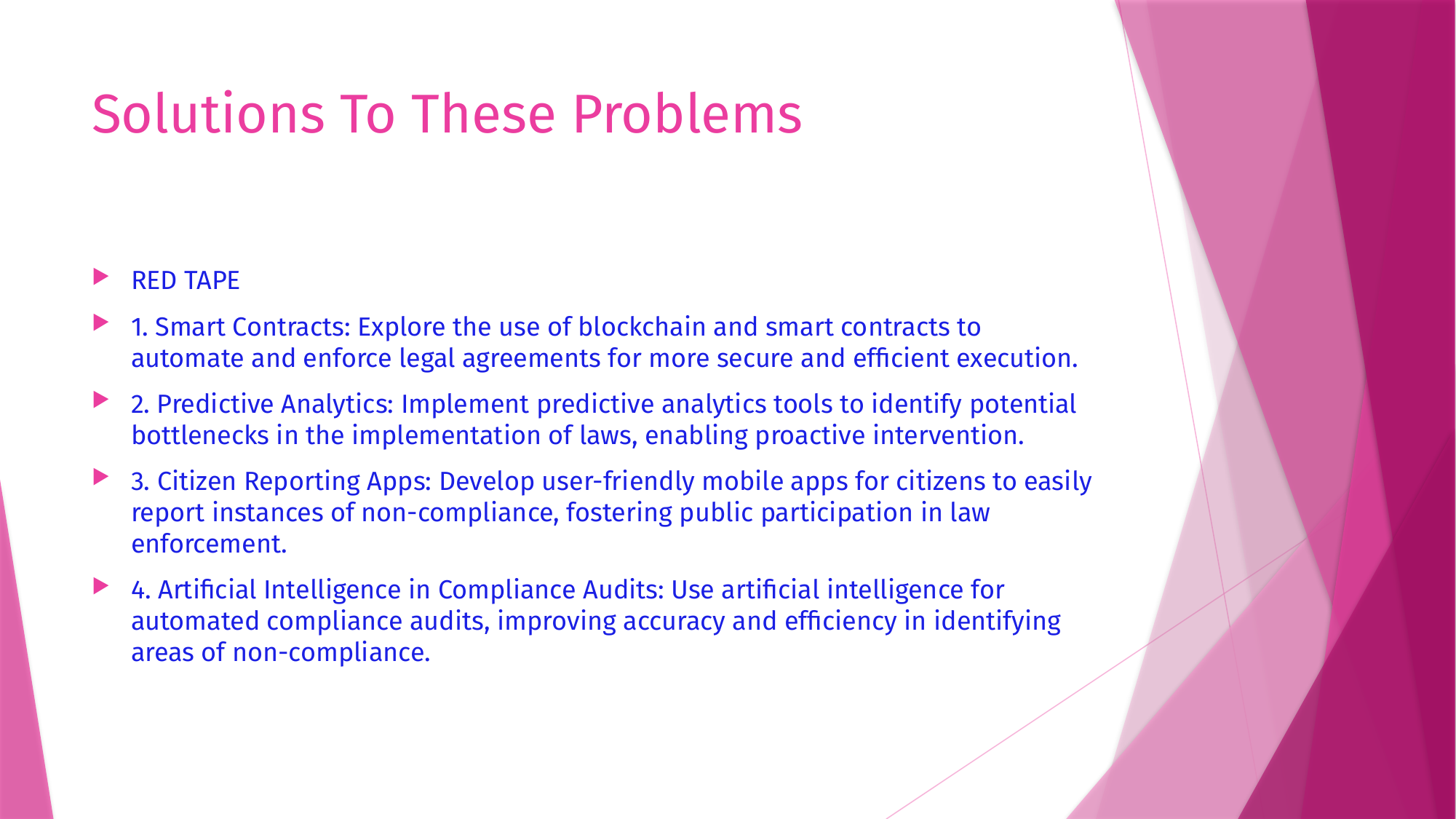

# Solutions To These Problems
RED TAPE
1. Smart Contracts: Explore the use of blockchain and smart contracts to automate and enforce legal agreements for more secure and efficient execution.
2. Predictive Analytics: Implement predictive analytics tools to identify potential bottlenecks in the implementation of laws, enabling proactive intervention.
3. Citizen Reporting Apps: Develop user-friendly mobile apps for citizens to easily report instances of non-compliance, fostering public participation in law enforcement.
4. Artificial Intelligence in Compliance Audits: Use artificial intelligence for automated compliance audits, improving accuracy and efficiency in identifying areas of non-compliance.